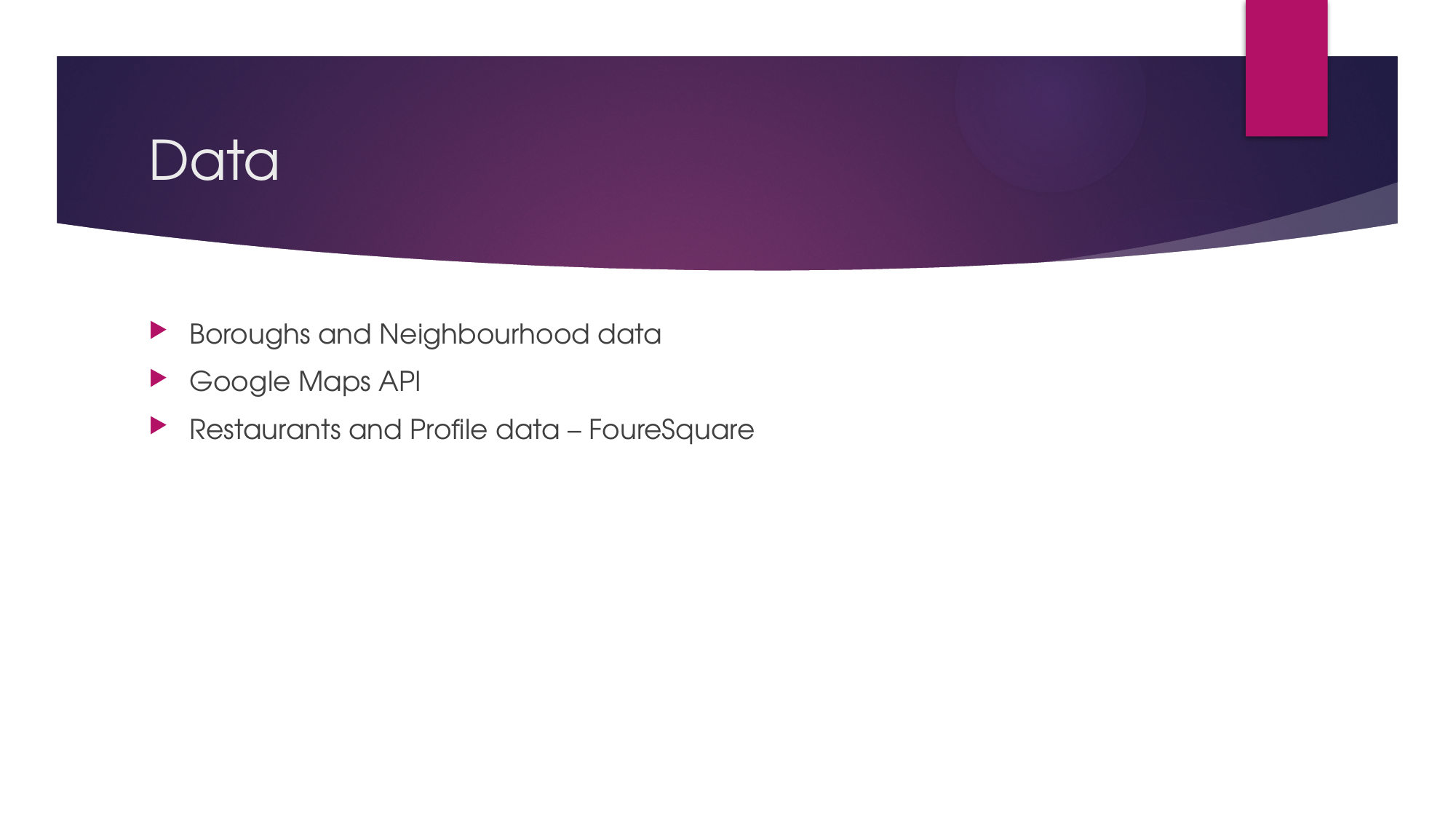

# Data
Boroughs and Neighbourhood data
Google Maps API
Restaurants and Profile data – FoureSquare